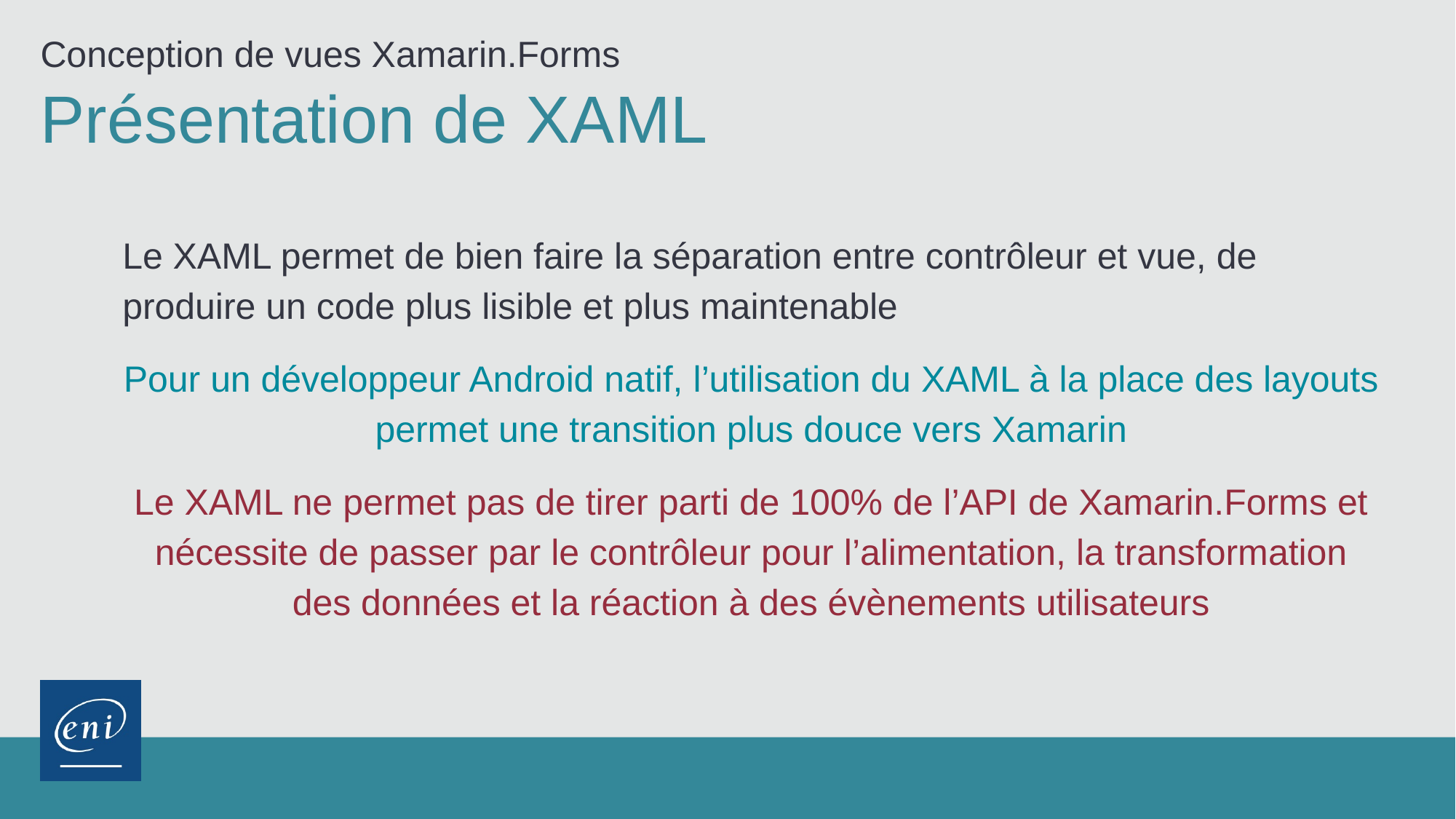

Conception de vues Xamarin.Forms
Présentation de XAML
Le XAML permet de bien faire la séparation entre contrôleur et vue, de produire un code plus lisible et plus maintenable
Pour un développeur Android natif, l’utilisation du XAML à la place des layouts permet une transition plus douce vers Xamarin
Le XAML ne permet pas de tirer parti de 100% de l’API de Xamarin.Forms et nécessite de passer par le contrôleur pour l’alimentation, la transformation des données et la réaction à des évènements utilisateurs